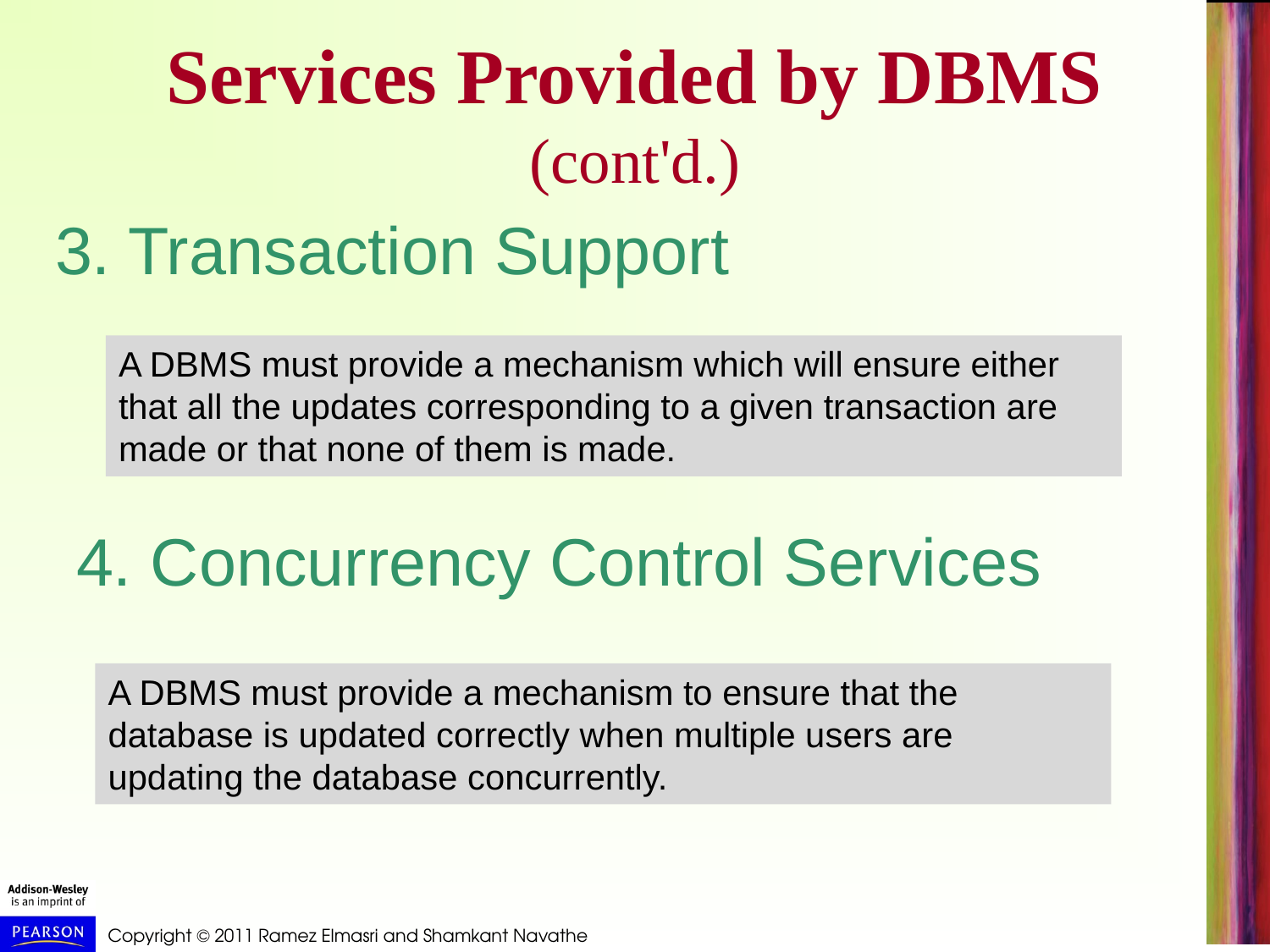

# Services Provided by DBMS (cont'd.)
3. Transaction Support

A DBMS must provide a mechanism which will ensure either that all the updates corresponding to a given transaction are made or that none of them is made.
4. Concurrency Control Services

A DBMS must provide a mechanism to ensure that the database is updated correctly when multiple users are updating the database concurrently.